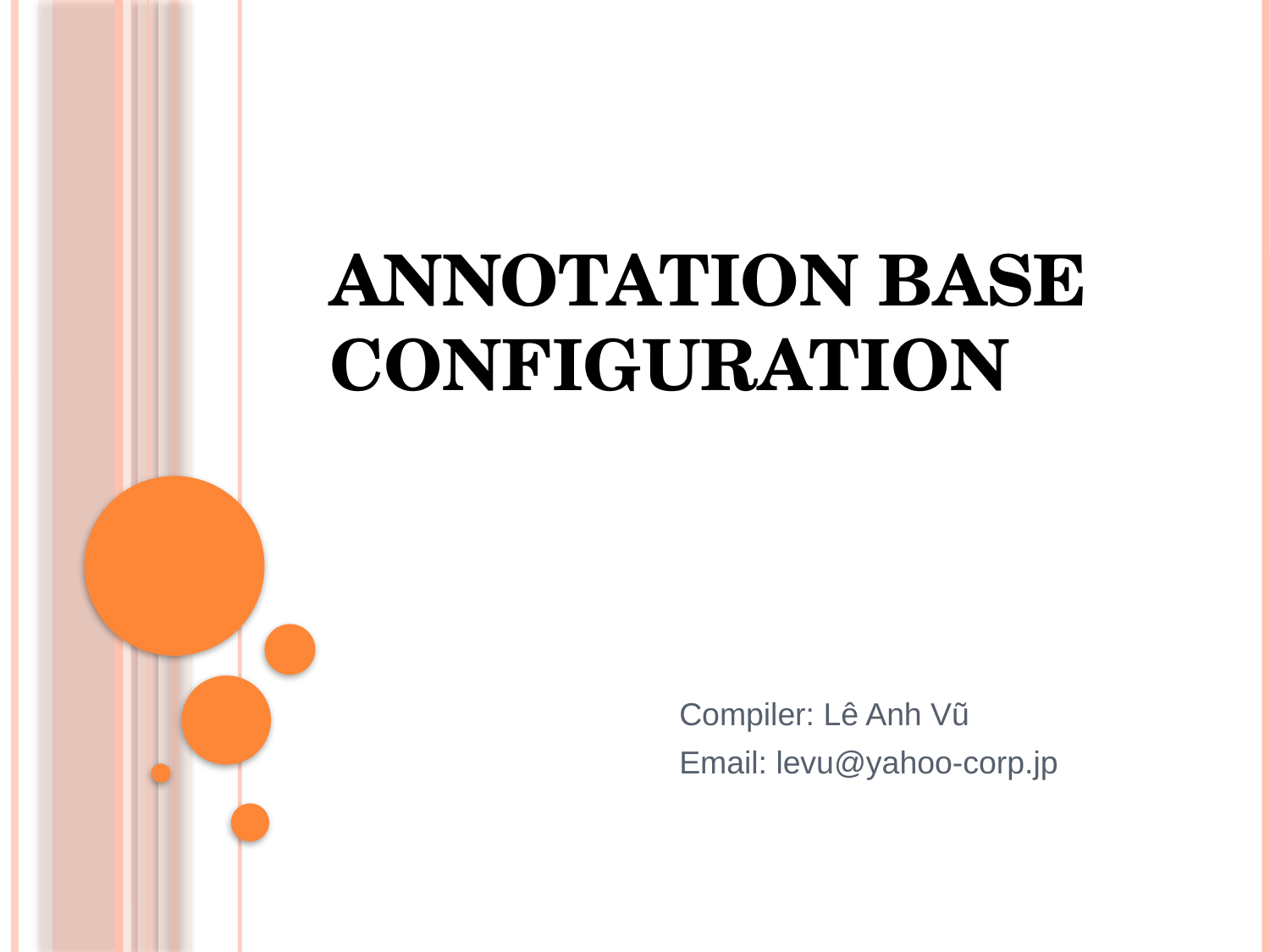

# Annotation base Configuration
Compiler: Lê Anh Vũ
Email: levu@yahoo-corp.jp